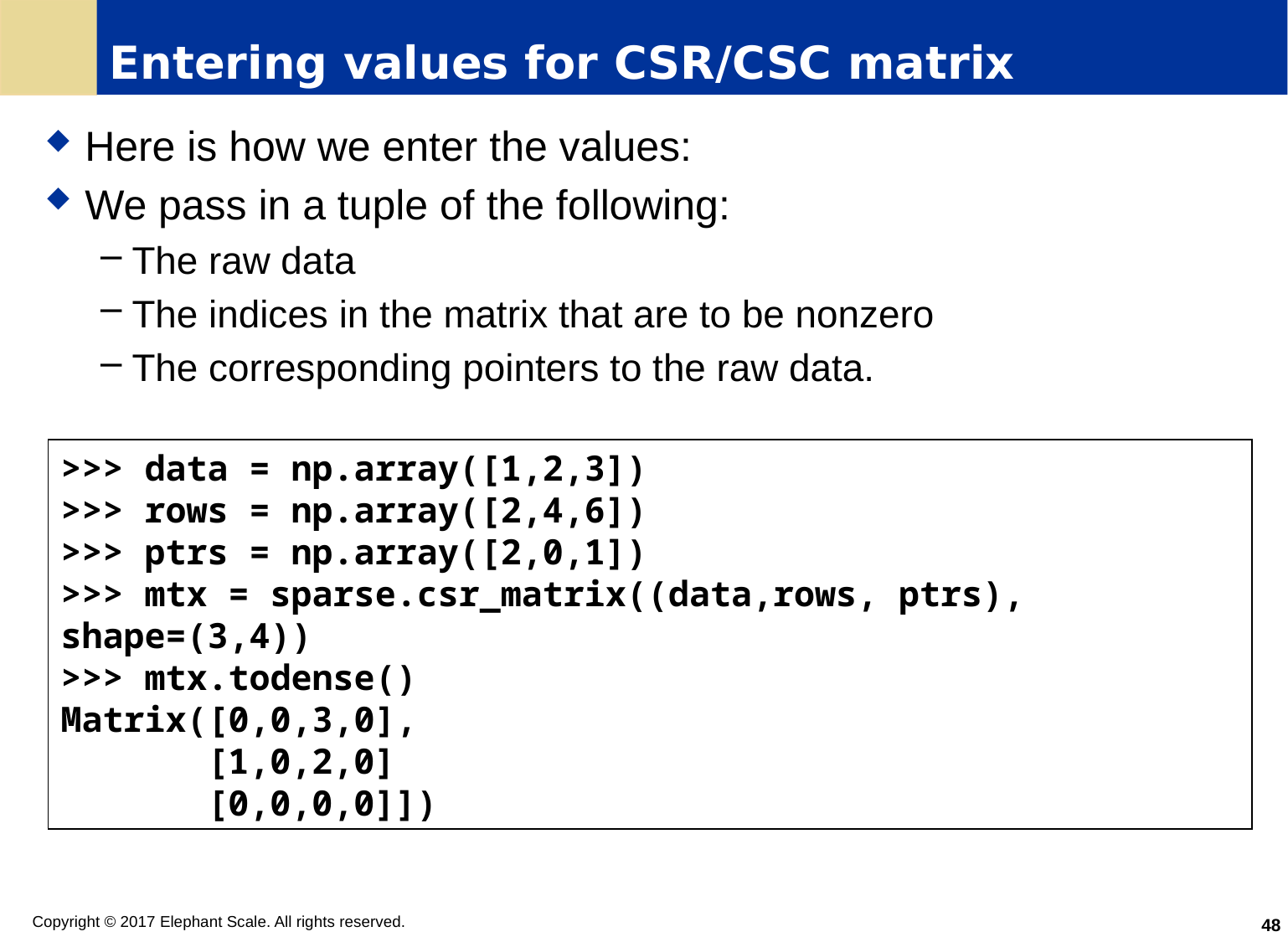

# Entering values for CSR/CSC matrix
Here is how we enter the values:
We pass in a tuple of the following:
The raw data
The indices in the matrix that are to be nonzero
The corresponding pointers to the raw data.
>>> data = np.array([1,2,3])
>>> rows = np.array([2,4,6])
>>> ptrs = np.array([2,0,1])
>>> mtx = sparse.csr_matrix((data,rows, ptrs), shape=(3,4))
>>> mtx.todense()
Matrix([0,0,3,0],
       [1,0,2,0]
       [0,0,0,0]])
48
Copyright © 2017 Elephant Scale. All rights reserved.